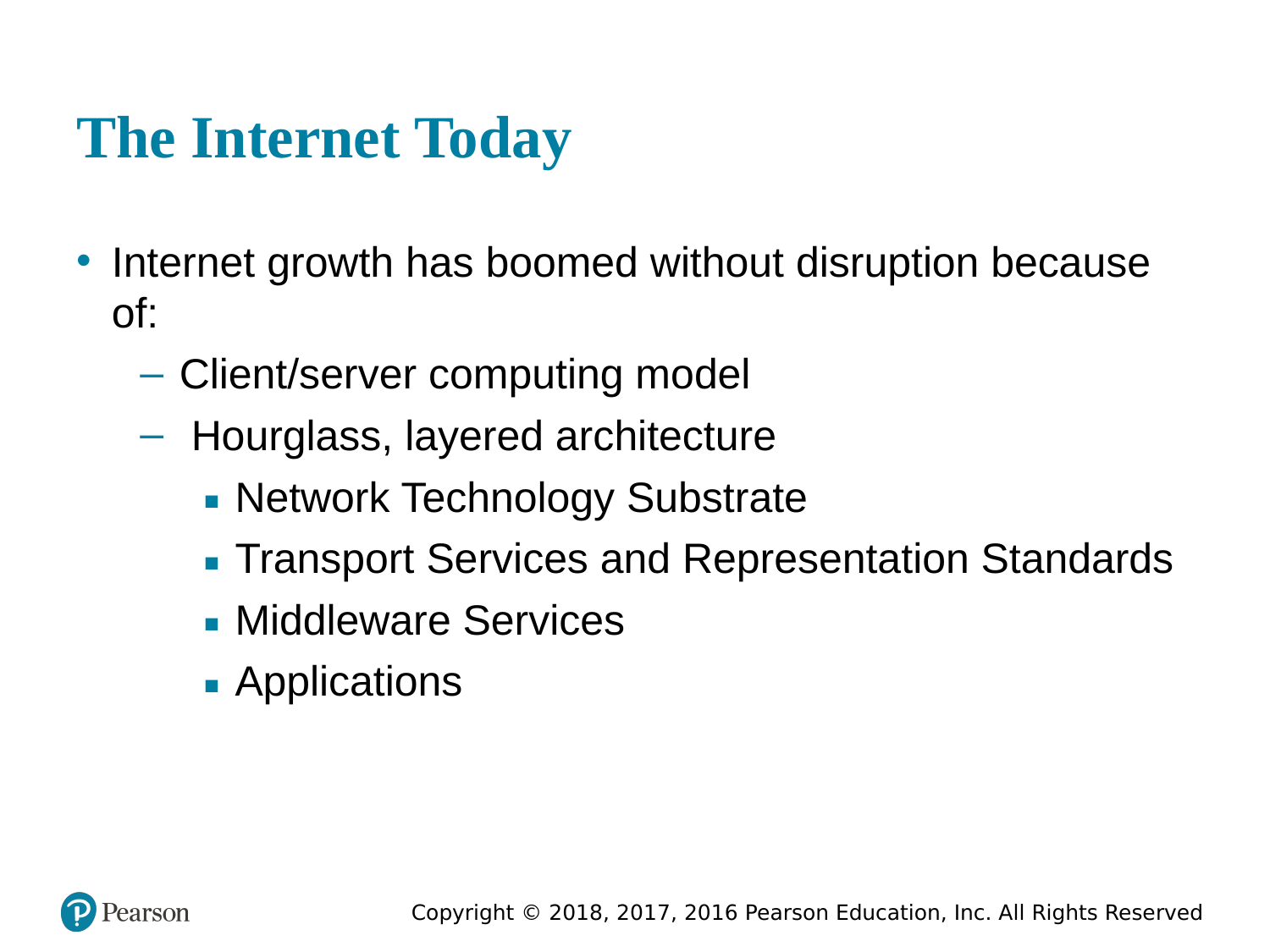

# The Internet Today
Internet growth has boomed without disruption because of:
Client/server computing model
 Hourglass, layered architecture
Network Technology Substrate
Transport Services and Representation Standards
Middleware Services
Applications